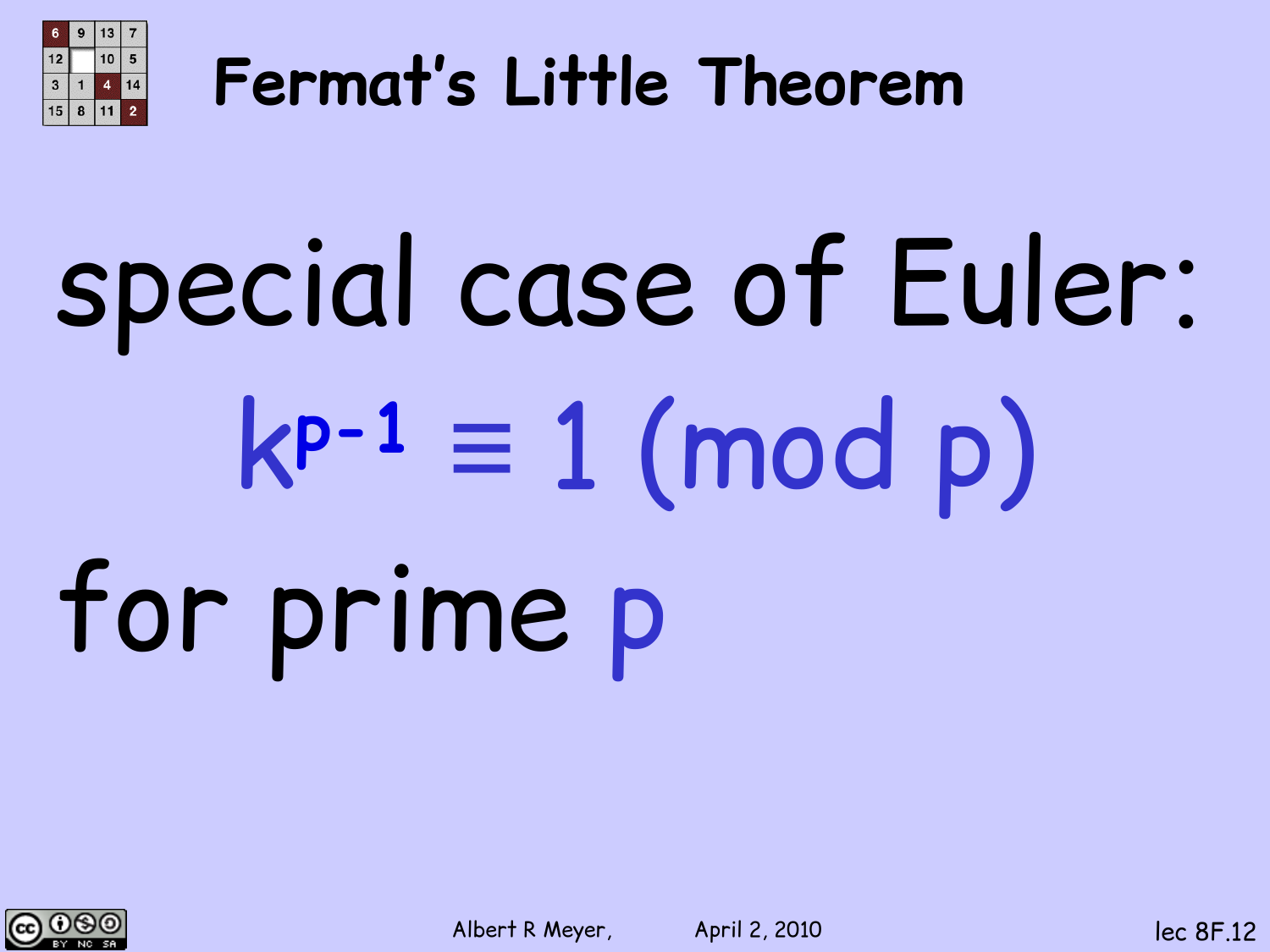

# Fermat’s Little Theorem
special case of Euler:
kp-1 ≡ 1 (mod p)
for prime p
lec 8F.12